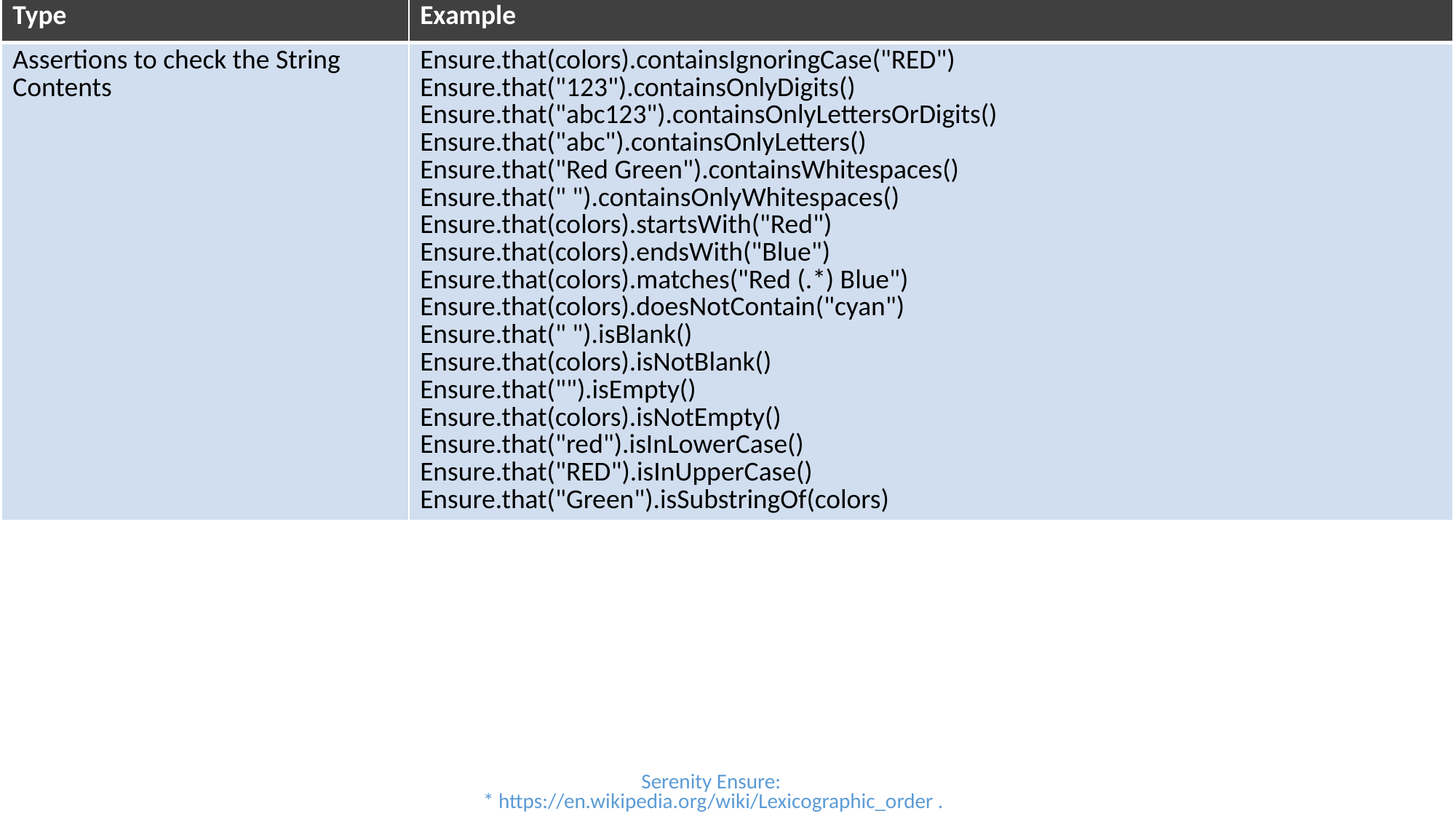

| Type | Example |
| --- | --- |
| Assertions to check the String Contents | Ensure.that(colors).containsIgnoringCase("RED") Ensure.that("123").containsOnlyDigits() Ensure.that("abc123").containsOnlyLettersOrDigits() Ensure.that("abc").containsOnlyLetters() Ensure.that("Red Green").containsWhitespaces() Ensure.that(" ").containsOnlyWhitespaces() Ensure.that(colors).startsWith("Red") Ensure.that(colors).endsWith("Blue") Ensure.that(colors).matches("Red (.\*) Blue") Ensure.that(colors).doesNotContain("cyan") Ensure.that(" ").isBlank() Ensure.that(colors).isNotBlank() Ensure.that("").isEmpty() Ensure.that(colors).isNotEmpty() Ensure.that("red").isInLowerCase() Ensure.that("RED").isInUpperCase() Ensure.that("Green").isSubstringOf(colors) |
#
Serenity Ensure:
* https://en.wikipedia.org/wiki/Lexicographic_order .